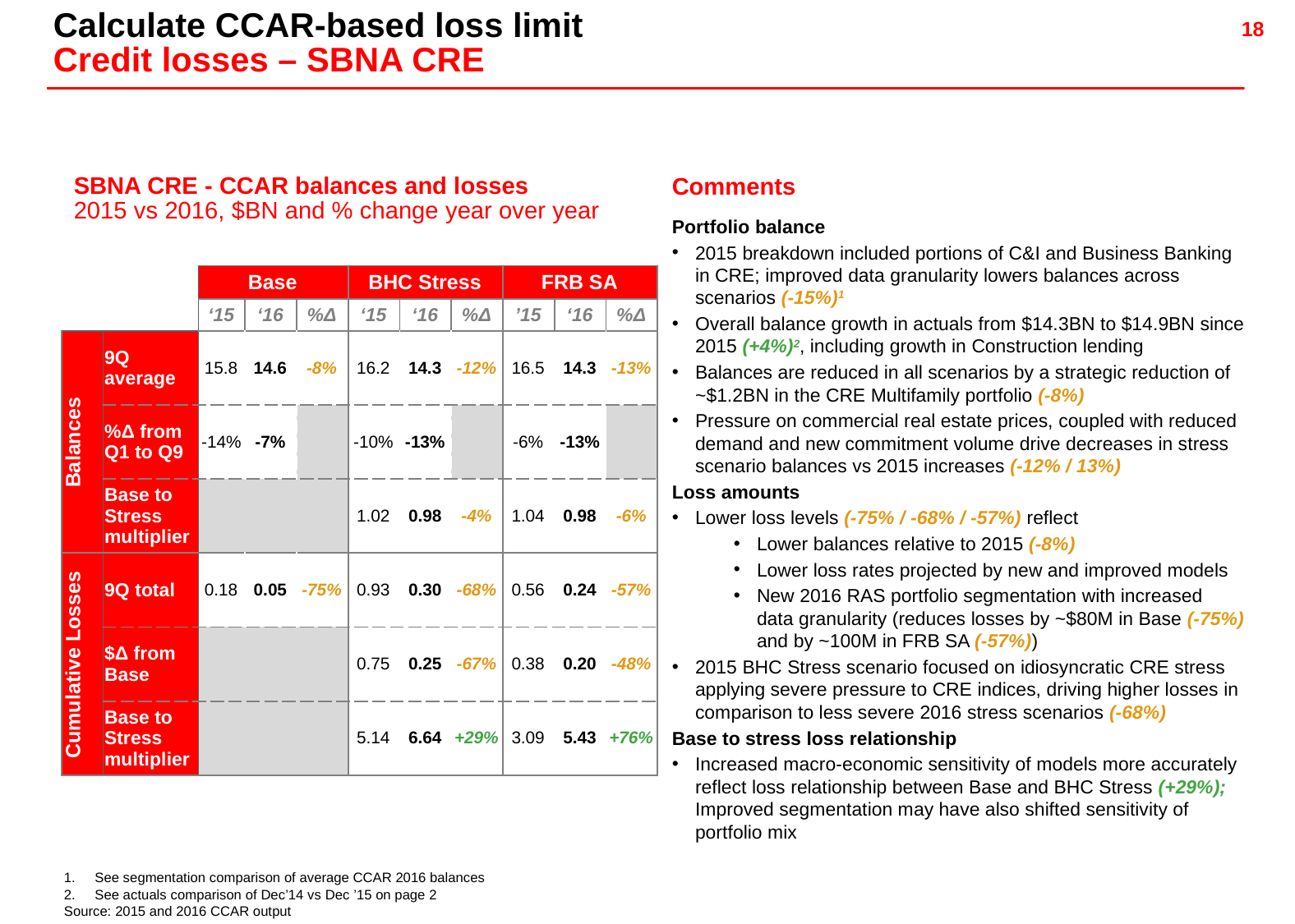

Calculate CCAR-based loss limit
Credit losses – SBNA CRE
SBNA CRE - CCAR balances and losses
2015 vs 2016, $BN and % change year over year
Comments
Portfolio balance
2015 breakdown included portions of C&I and Business Banking in CRE; improved data granularity lowers balances across scenarios (-15%)1
Overall balance growth in actuals from $14.3BN to $14.9BN since 2015 (+4%)2, including growth in Construction lending
Balances are reduced in all scenarios by a strategic reduction of ~$1.2BN in the CRE Multifamily portfolio (-8%)
Pressure on commercial real estate prices, coupled with reduced demand and new commitment volume drive decreases in stress scenario balances vs 2015 increases (-12% / 13%)
Loss amounts
Lower loss levels (-75% / -68% / -57%) reflect
Lower balances relative to 2015 (-8%)
Lower loss rates projected by new and improved models
New 2016 RAS portfolio segmentation with increased data granularity (reduces losses by ~$80M in Base (-75%) and by ~100M in FRB SA (-57%))
2015 BHC Stress scenario focused on idiosyncratic CRE stress applying severe pressure to CRE indices, driving higher losses in comparison to less severe 2016 stress scenarios (-68%)
Base to stress loss relationship
Increased macro-economic sensitivity of models more accurately reflect loss relationship between Base and BHC Stress (+29%); Improved segmentation may have also shifted sensitivity of portfolio mix
|  |  | Base |  |  | BHC Stress |  |  | FRB SA |  |  |
| --- | --- | --- | --- | --- | --- | --- | --- | --- | --- | --- |
|  |  | ‘15 | ‘16 | %Δ | ‘15 | ‘16 | %Δ | ’15 | ‘16 | %Δ |
| Balances | 9Q average | 15.8 | 14.6 | -8% | 16.2 | 14.3 | -12% | 16.5 | 14.3 | -13% |
|  | %Δ from Q1 to Q9 | -14% | -7% |  | -10% | -13% |  | -6% | -13% |  |
|  | Base to Stress multiplier |  |  |  | 1.02 | 0.98 | -4% | 1.04 | 0.98 | -6% |
| Cumulative Losses | 9Q total | 0.18 | 0.05 | -75% | 0.93 | 0.30 | -68% | 0.56 | 0.24 | -57% |
|  | $Δ from Base |  |  |  | 0.75 | 0.25 | -67% | 0.38 | 0.20 | -48% |
|  | Base to Stress multiplier |  |  |  | 5.14 | 6.64 | +29% | 3.09 | 5.43 | +76% |
See segmentation comparison of average CCAR 2016 balances
See actuals comparison of Dec’14 vs Dec ’15 on page 2
Source: 2015 and 2016 CCAR output